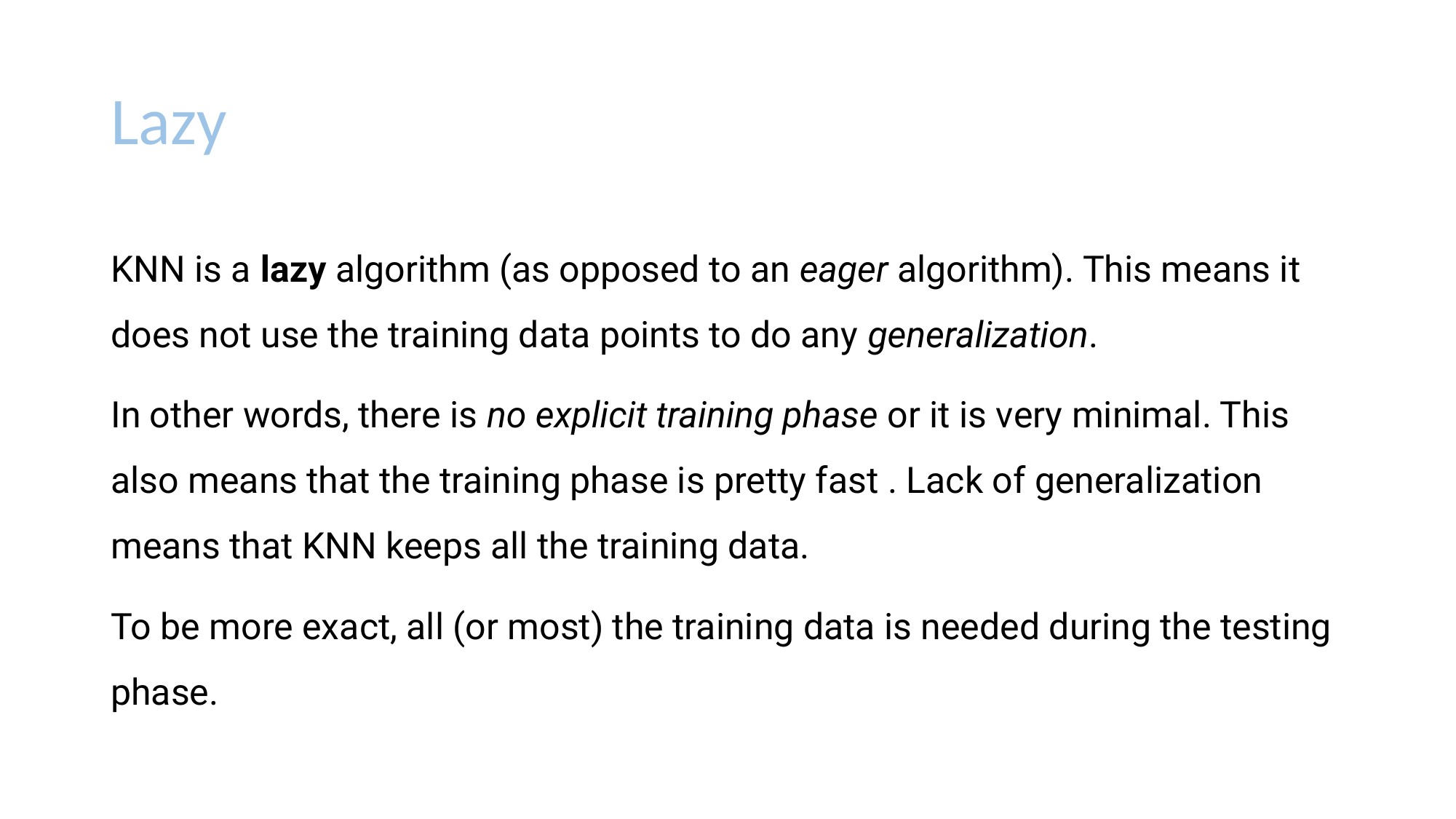

# Lazy
KNN is a lazy algorithm (as opposed to an eager algorithm). This means it does not use the training data points to do any generalization.
In other words, there is no explicit training phase or it is very minimal. This also means that the training phase is pretty fast . Lack of generalization means that KNN keeps all the training data.
To be more exact, all (or most) the training data is needed during the testing phase.